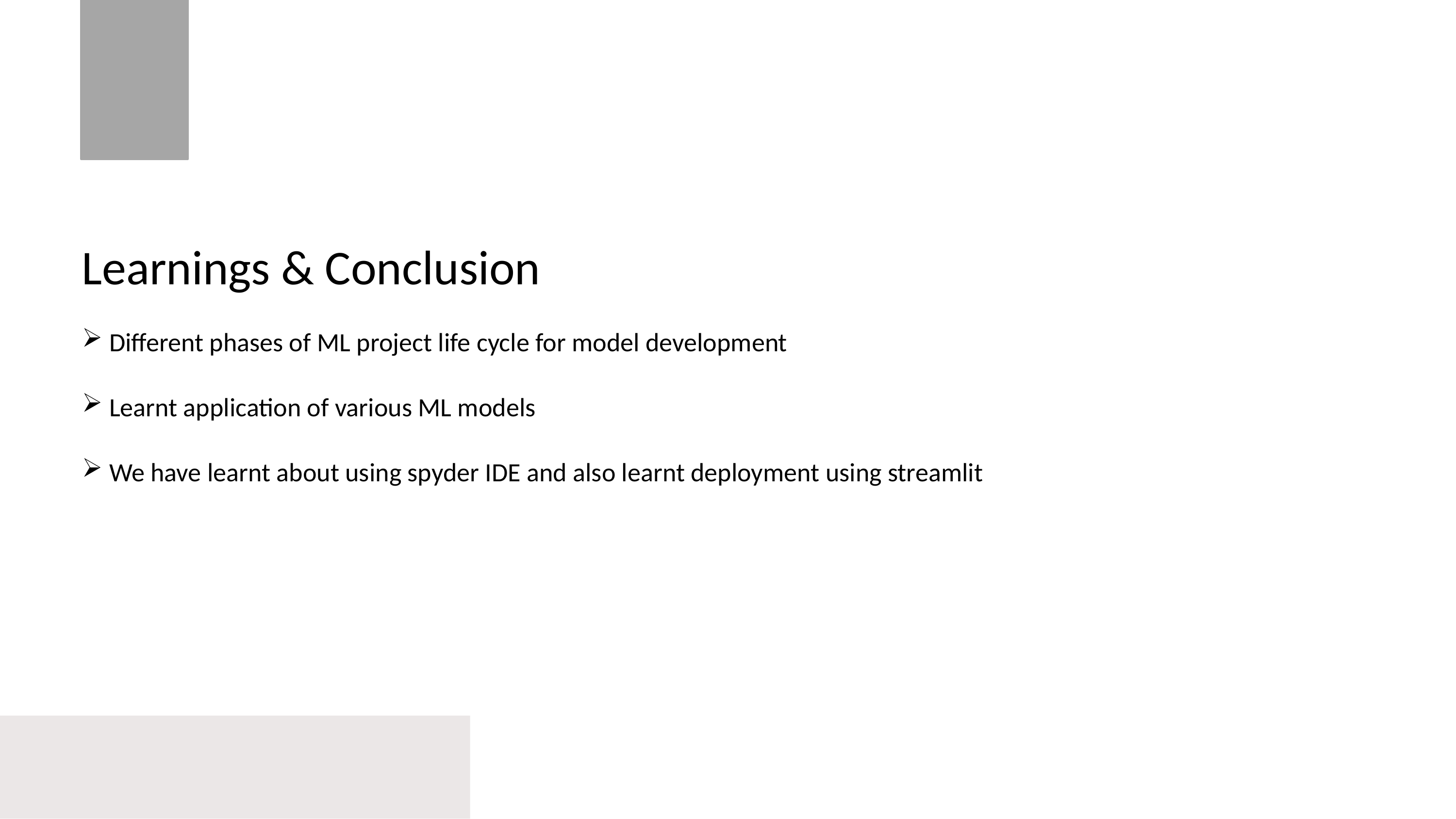

Learnings & Conclusion

Different phases of ML project life cycle for model development

Learnt application of various ML models

We have learnt about using spyder IDE and also learnt deployment using streamlit